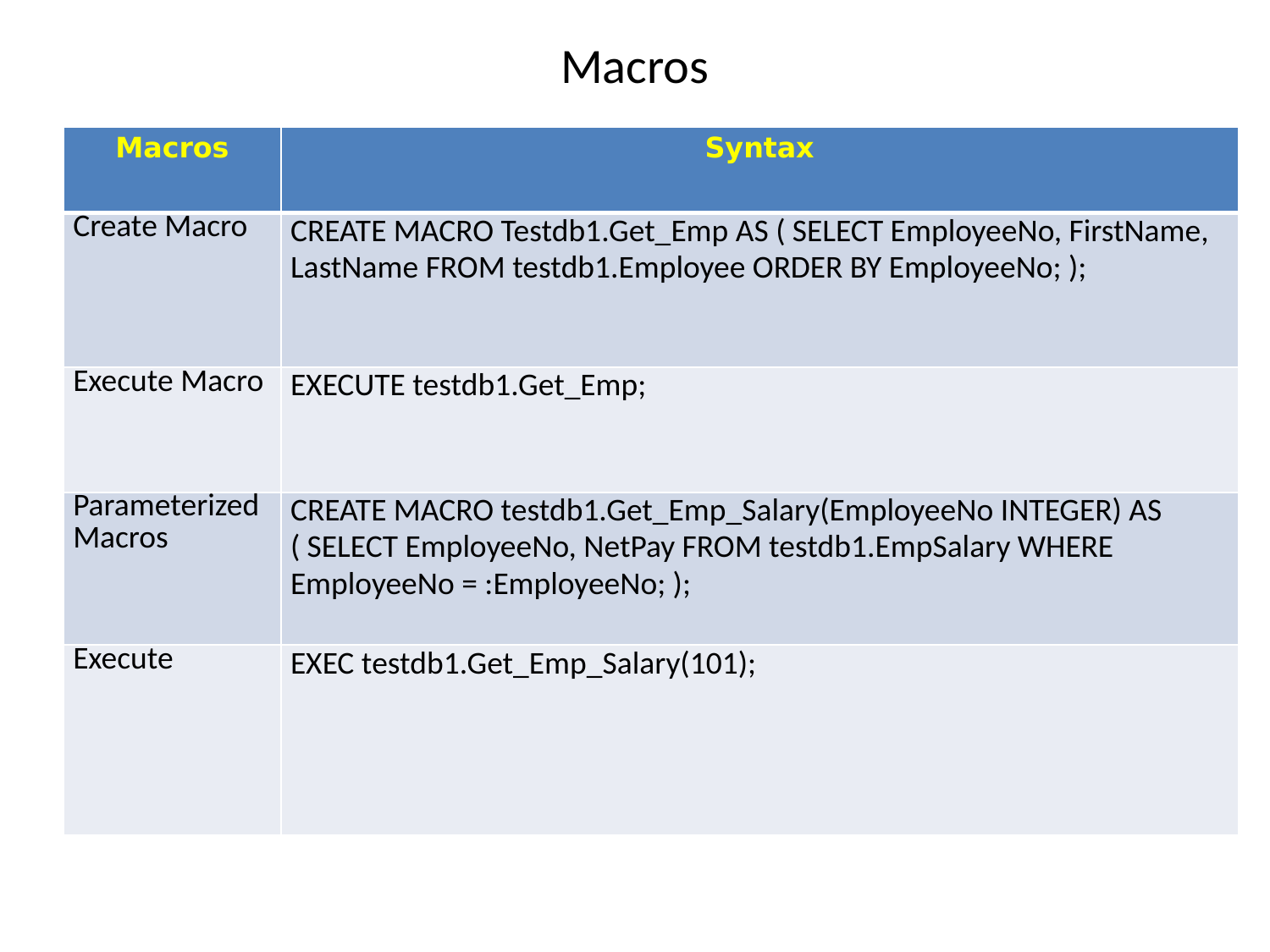

# Macros
| Macros | Syntax |
| --- | --- |
| Create Macro | CREATE MACRO Testdb1.Get\_Emp AS ( SELECT EmployeeNo, FirstName, LastName FROM testdb1.Employee ORDER BY EmployeeNo; ); |
| Execute Macro | EXECUTE testdb1.Get\_Emp; |
| Parameterized Macros | CREATE MACRO testdb1.Get\_Emp\_Salary(EmployeeNo INTEGER) AS ( SELECT EmployeeNo, NetPay FROM testdb1.EmpSalary WHERE EmployeeNo = :EmployeeNo; ); |
| Execute | EXEC testdb1.Get\_Emp\_Salary(101); |